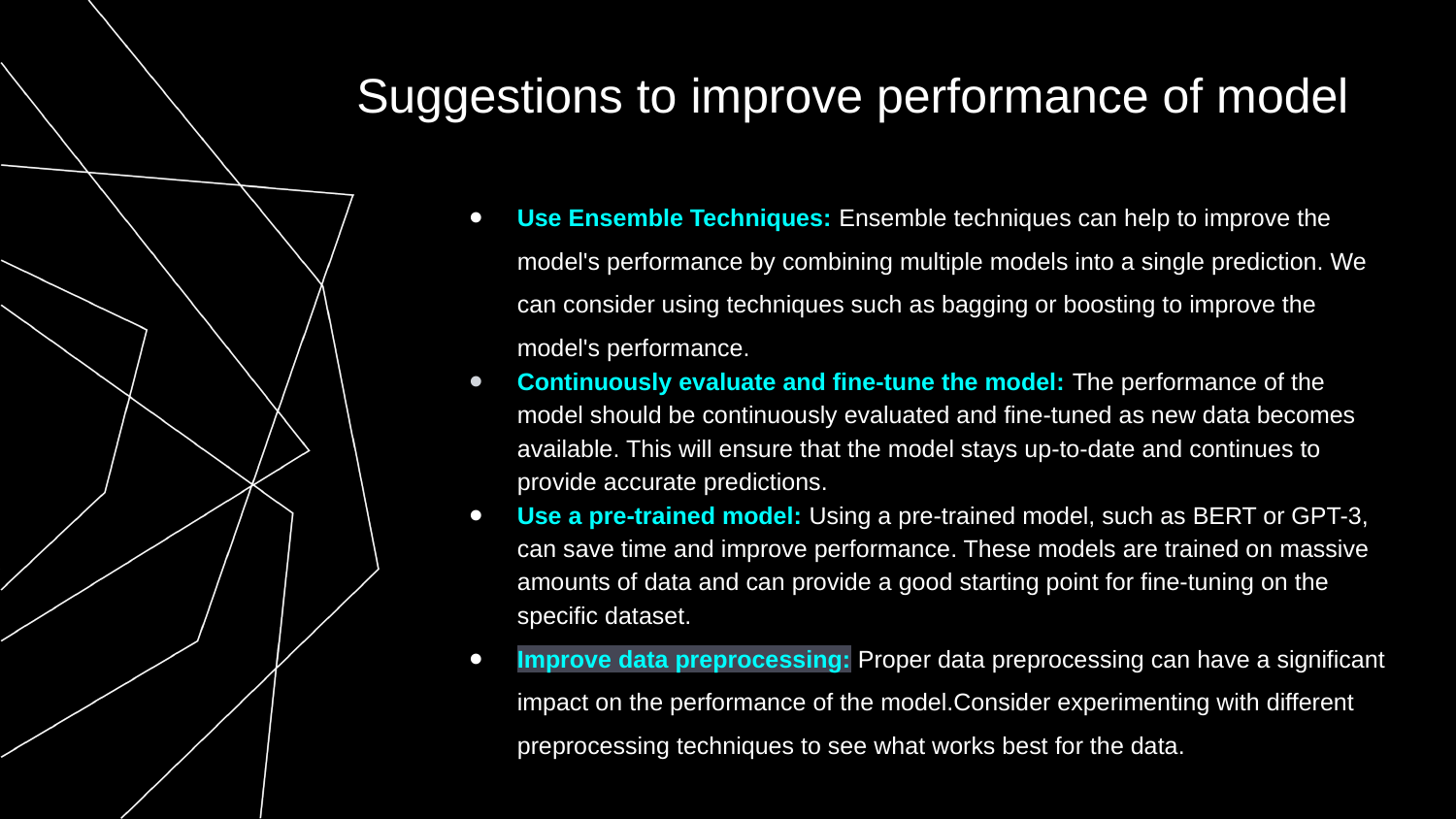

# Suggestions to improve performance of model
Use Ensemble Techniques: Ensemble techniques can help to improve the model's performance by combining multiple models into a single prediction. We can consider using techniques such as bagging or boosting to improve the model's performance.
Continuously evaluate and fine-tune the model: The performance of the model should be continuously evaluated and fine-tuned as new data becomes available. This will ensure that the model stays up-to-date and continues to provide accurate predictions.
Use a pre-trained model: Using a pre-trained model, such as BERT or GPT-3, can save time and improve performance. These models are trained on massive amounts of data and can provide a good starting point for fine-tuning on the specific dataset.
Improve data preprocessing: Proper data preprocessing can have a significant impact on the performance of the model.Consider experimenting with different preprocessing techniques to see what works best for the data.